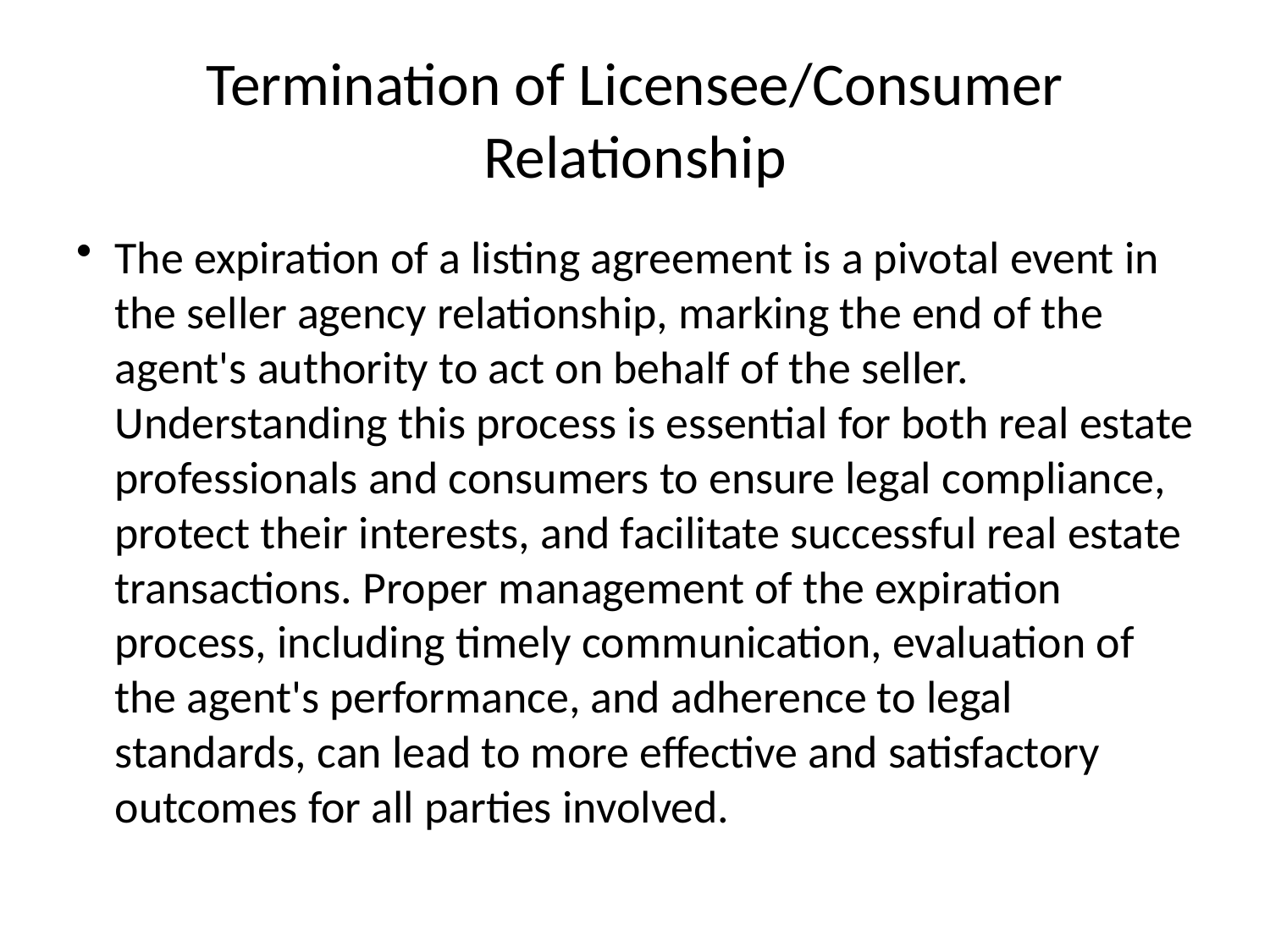

# Termination of Licensee/Consumer Relationship

The expiration of a listing agreement is a pivotal event in the seller agency relationship, marking the end of the agent's authority to act on behalf of the seller. Understanding this process is essential for both real estate professionals and consumers to ensure legal compliance, protect their interests, and facilitate successful real estate transactions. Proper management of the expiration process, including timely communication, evaluation of the agent's performance, and adherence to legal standards, can lead to more effective and satisfactory outcomes for all parties involved.